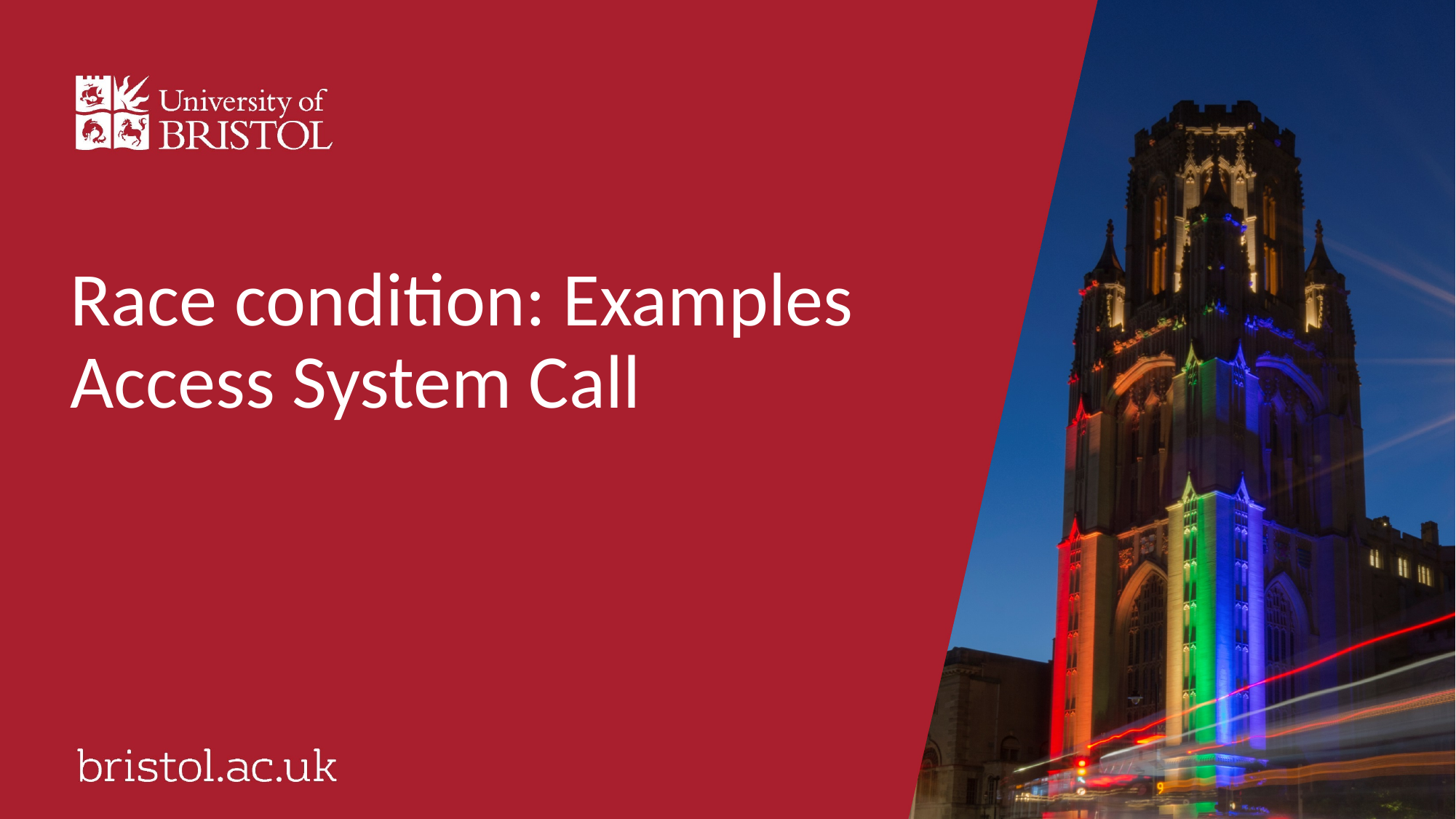

# Race condition: Examples Access System Call